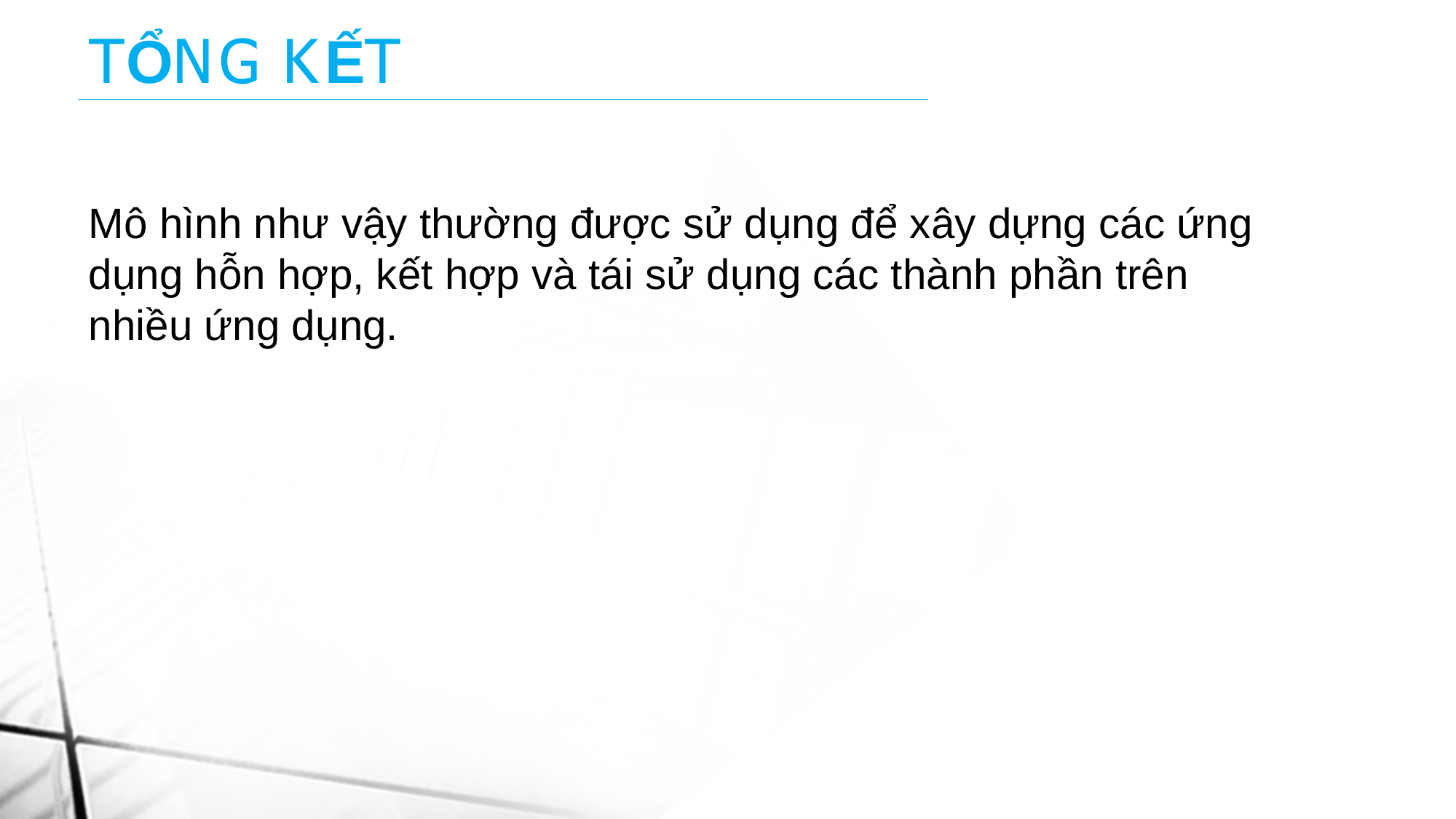

# TỔNG KẾT
Mô hình như vậy thường được sử dụng để xây dựng các ứng dụng hỗn hợp, kết hợp và tái sử dụng các thành phần trên nhiều ứng dụng.